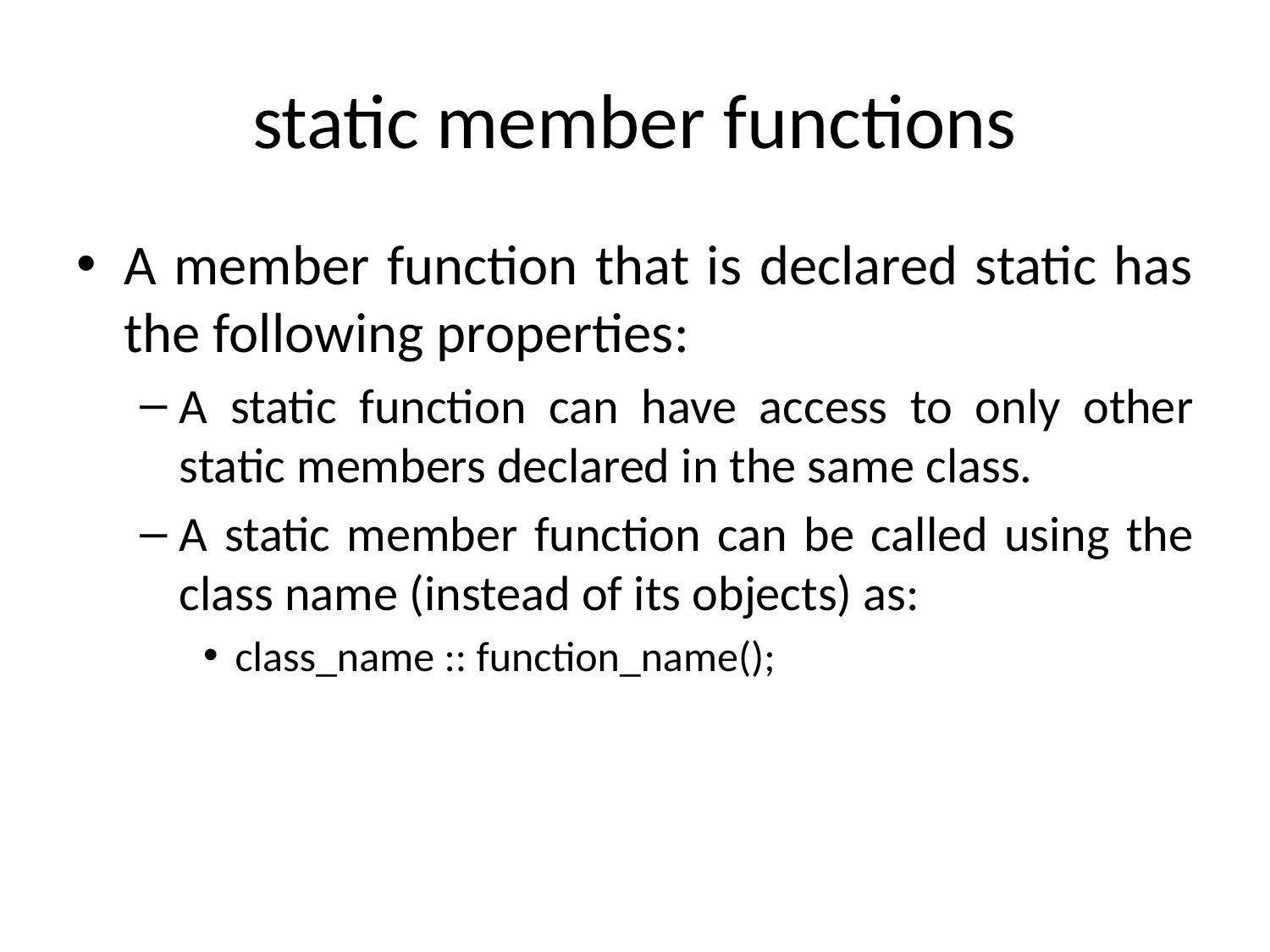

# static member functions
A member function that is declared static has the following properties:
A static function can have access to only other static members declared in the same class.
A static member function can be called using the class name (instead of its objects) as:
class_name :: function_name();